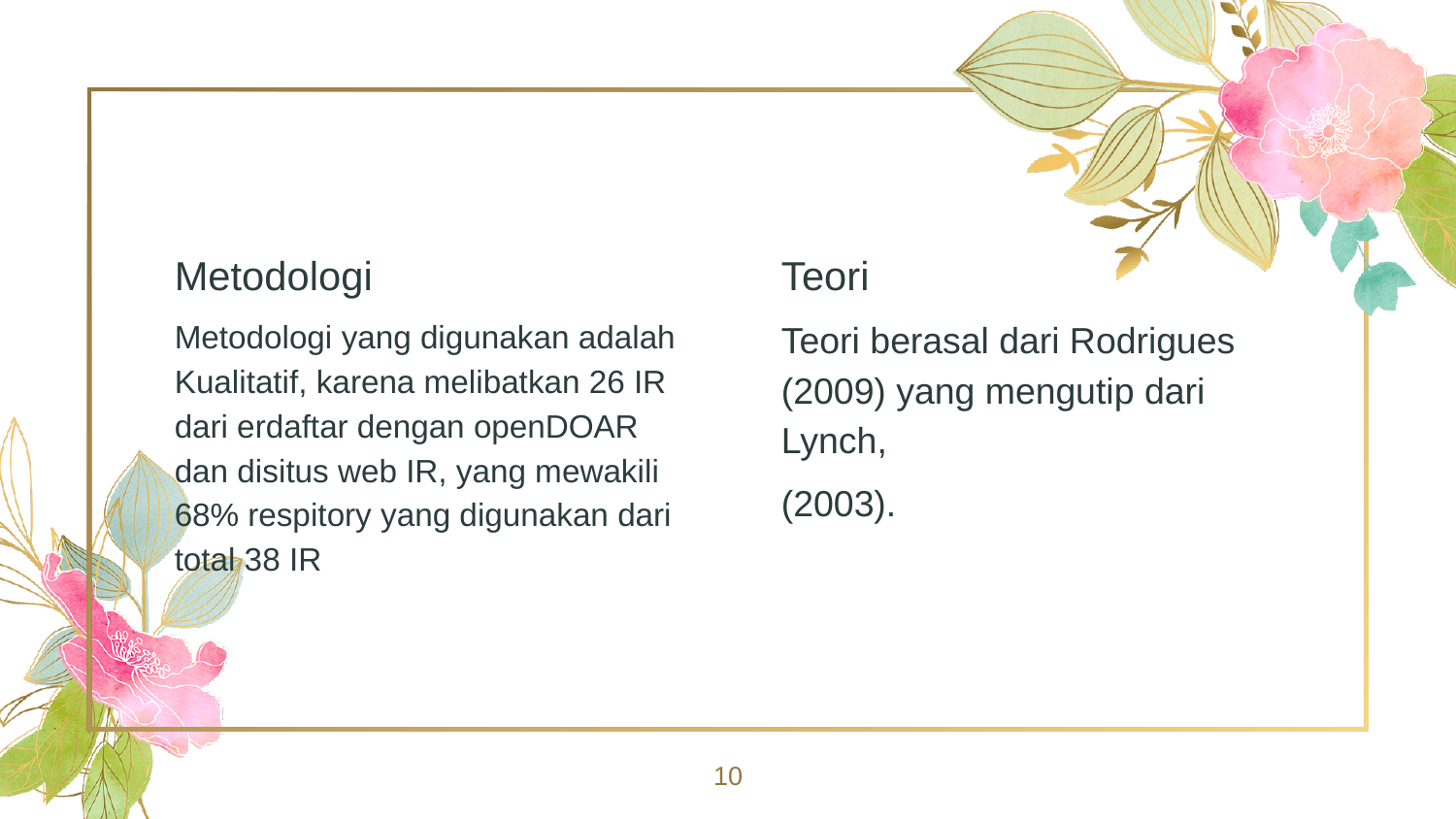

#
Metodologi
Metodologi yang digunakan adalah Kualitatif, karena melibatkan 26 IR dari erdaftar dengan openDOAR dan disitus web IR, yang mewakili 68% respitory yang digunakan dari total 38 IR

Teori
Teori berasal dari Rodrigues (2009) yang mengutip dari Lynch,
(2003).
10